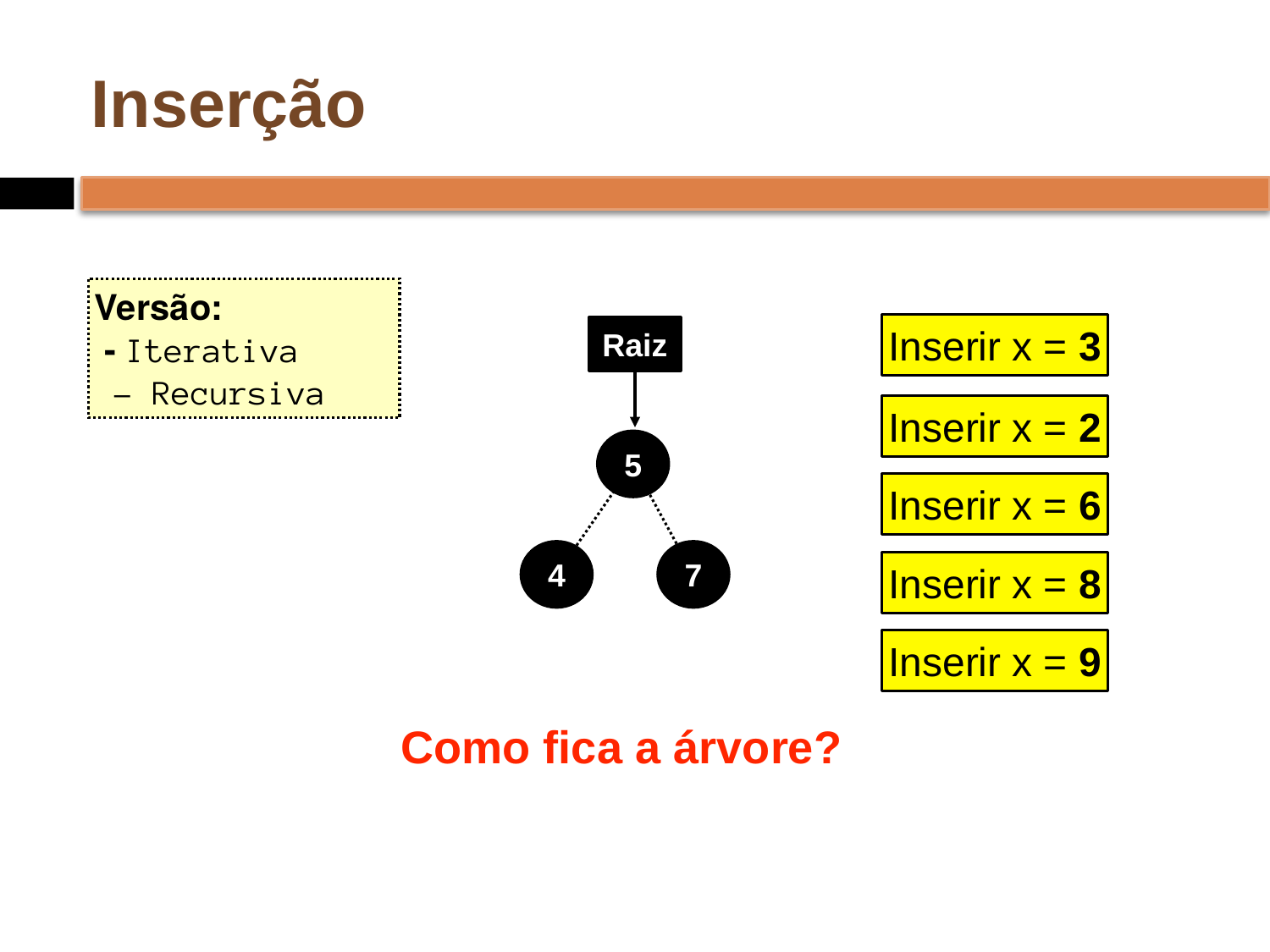

# Inserção
Versão:
 - Iterativa
 - Recursiva
Inserir x = 3
Raiz

Inserir x = 2
5

Inserir x = 6
4
7
Inserir x = 8
Inserir x = 9
Como fica a árvore?
88